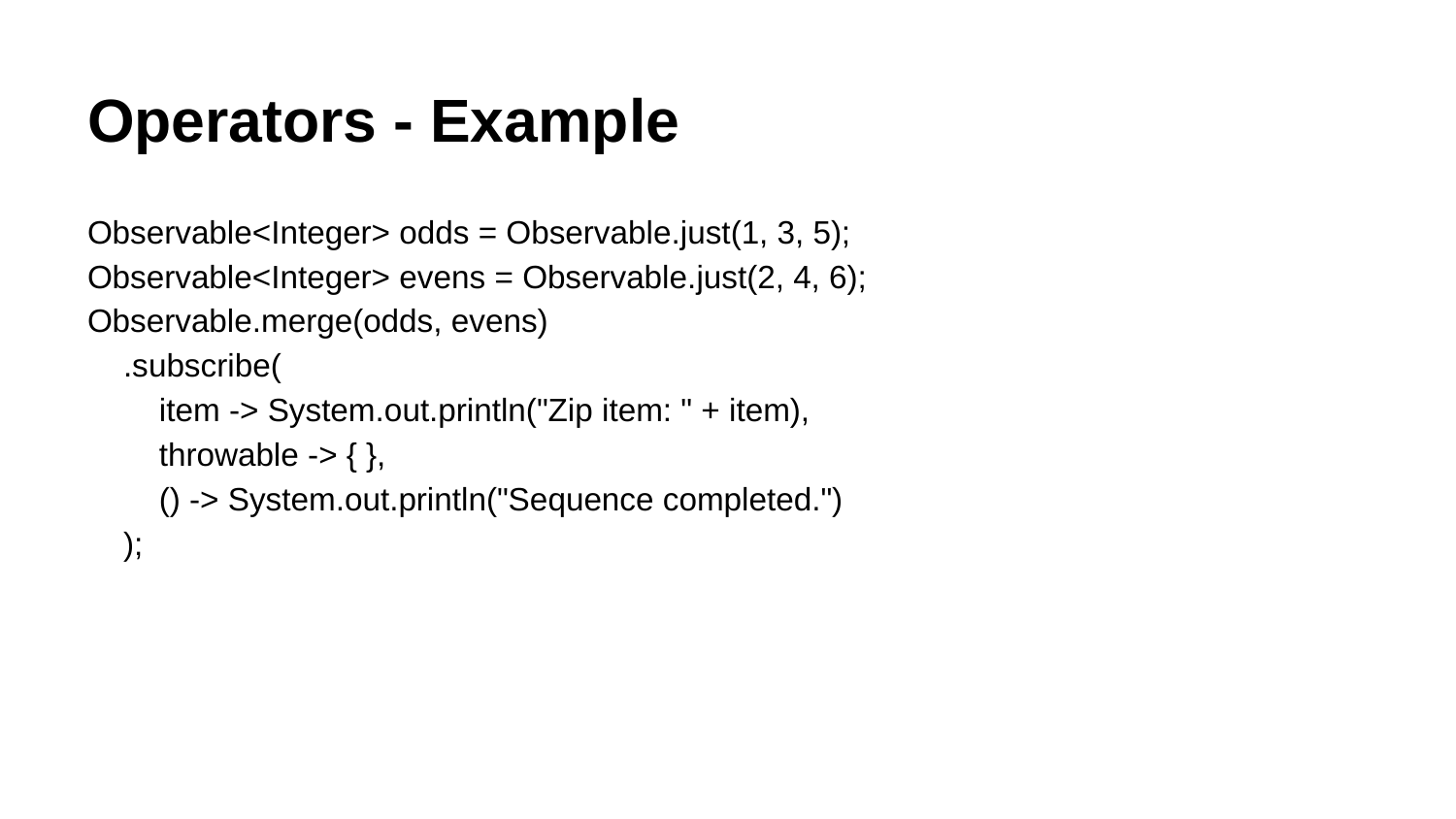

# Operators - Example
Observable<Integer> odds = Observable.just(1, 3, 5);
Observable<Integer> evens = Observable.just(2, 4, 6);
Observable.merge(odds, evens)
    .subscribe(
        item -> System.out.println("Zip item: " + item),
        throwable -> { },
        () -> System.out.println("Sequence completed.")
    );